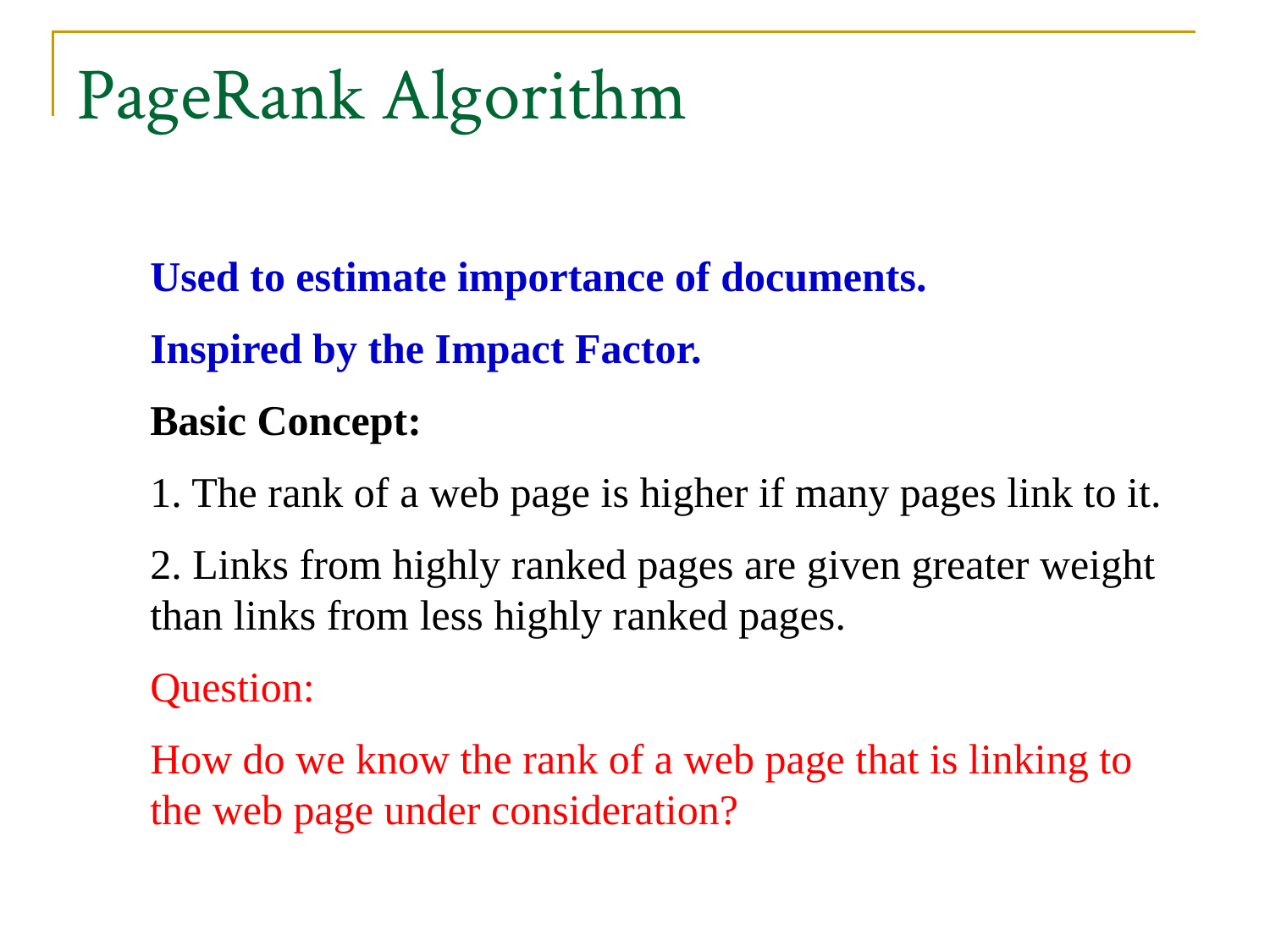

# PageRank Algorithm
Used to estimate importance of documents.
Inspired by the Impact Factor.
Basic Concept:
1. The rank of a web page is higher if many pages link to it.
2. Links from highly ranked pages are given greater weight than links from less highly ranked pages.
Question:
How do we know the rank of a web page that is linking to the web page under consideration?